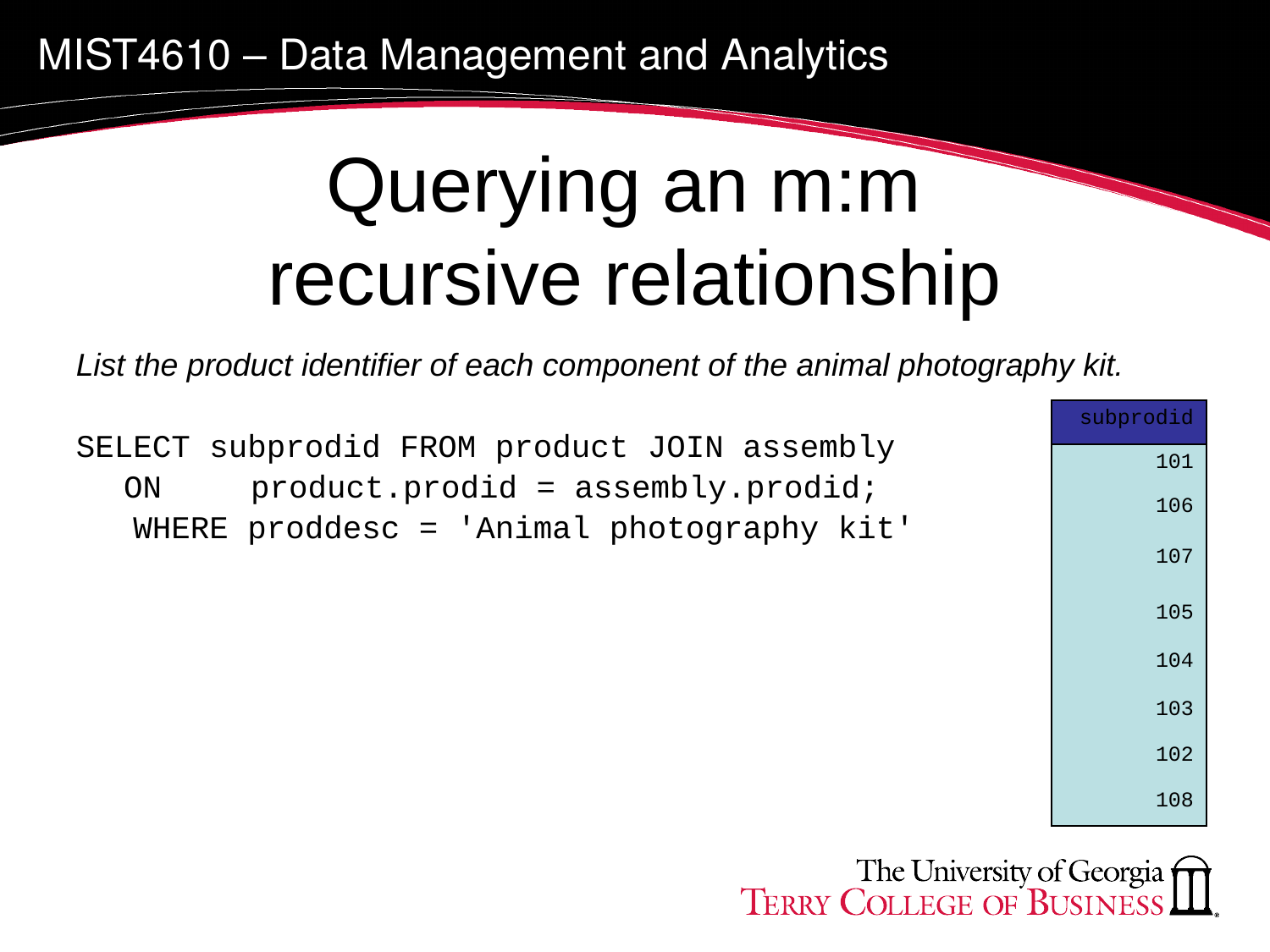

# Querying an m:m recursive relationship
List the product identifier of each component of the animal photography kit.

SELECT subprodid FROM product JOIN assembly
	ON 	product.prodid = assembly.prodid;
   WHERE proddesc = 'Animal photography kit'

| subprodid |
| --- |
| 101 |
| 106 |
| 107 |
| 105 |
| 104 |
| 103 |
| 102 |
| 108 |